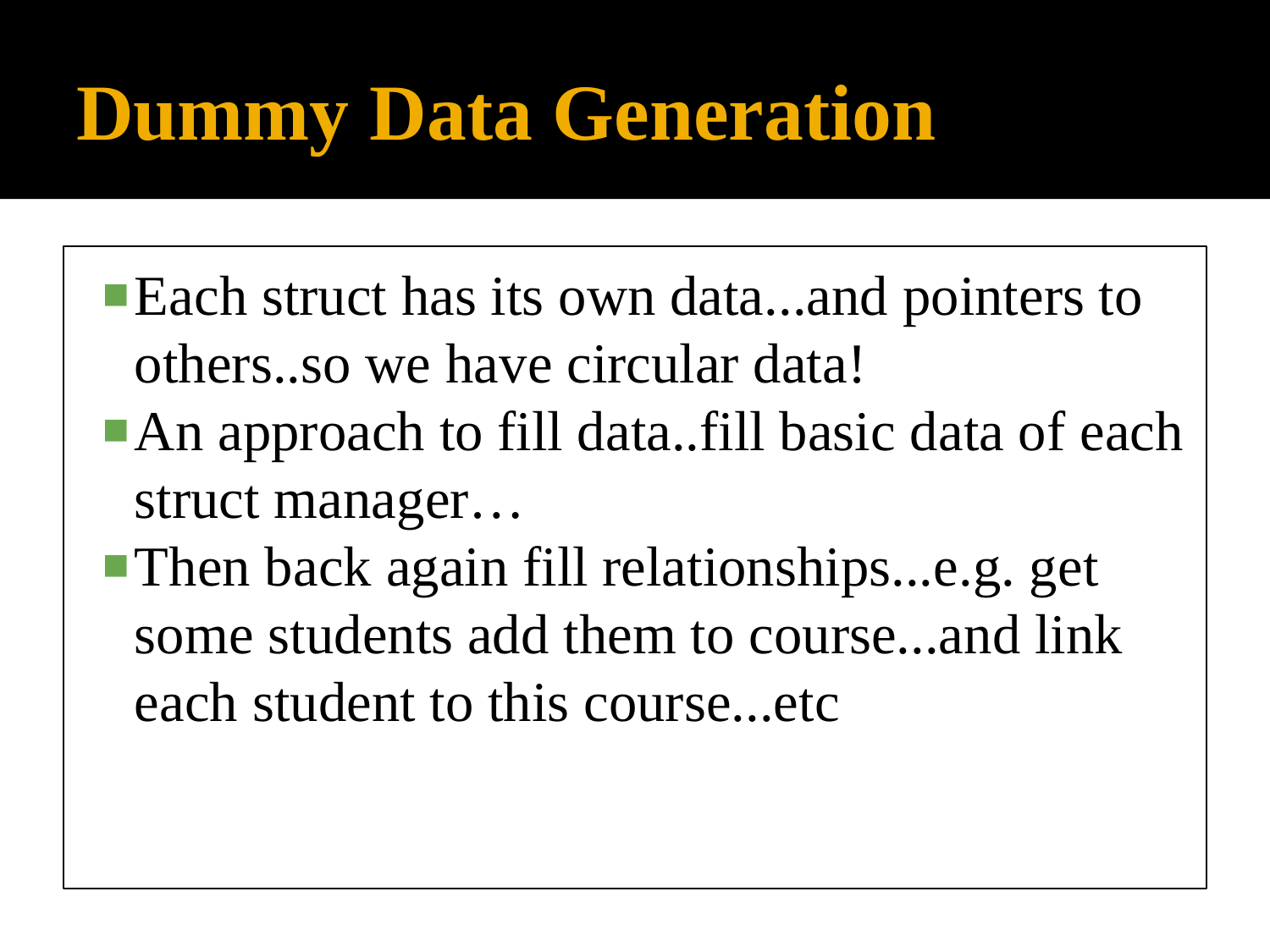

# Dummy Data Generation
Each struct has its own data...and pointers to others..so we have circular data!
An approach to fill data..fill basic data of each struct manager…
Then back again fill relationships...e.g. get some students add them to course...and link each student to this course...etc